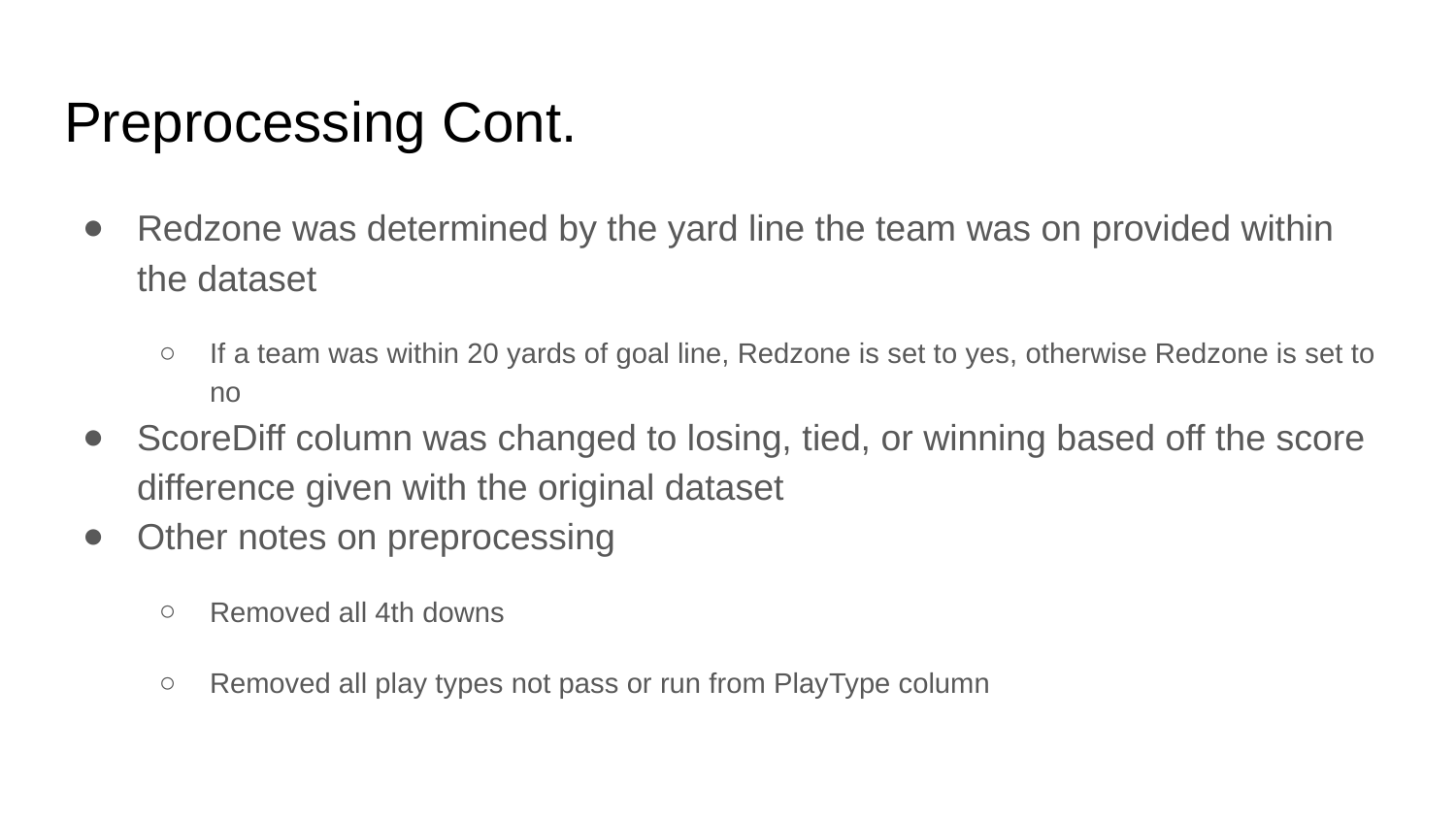

# Preprocessing Cont.
Redzone was determined by the yard line the team was on provided within the dataset
If a team was within 20 yards of goal line, Redzone is set to yes, otherwise Redzone is set to no
ScoreDiff column was changed to losing, tied, or winning based off the score difference given with the original dataset
Other notes on preprocessing
Removed all 4th downs
Removed all play types not pass or run from PlayType column